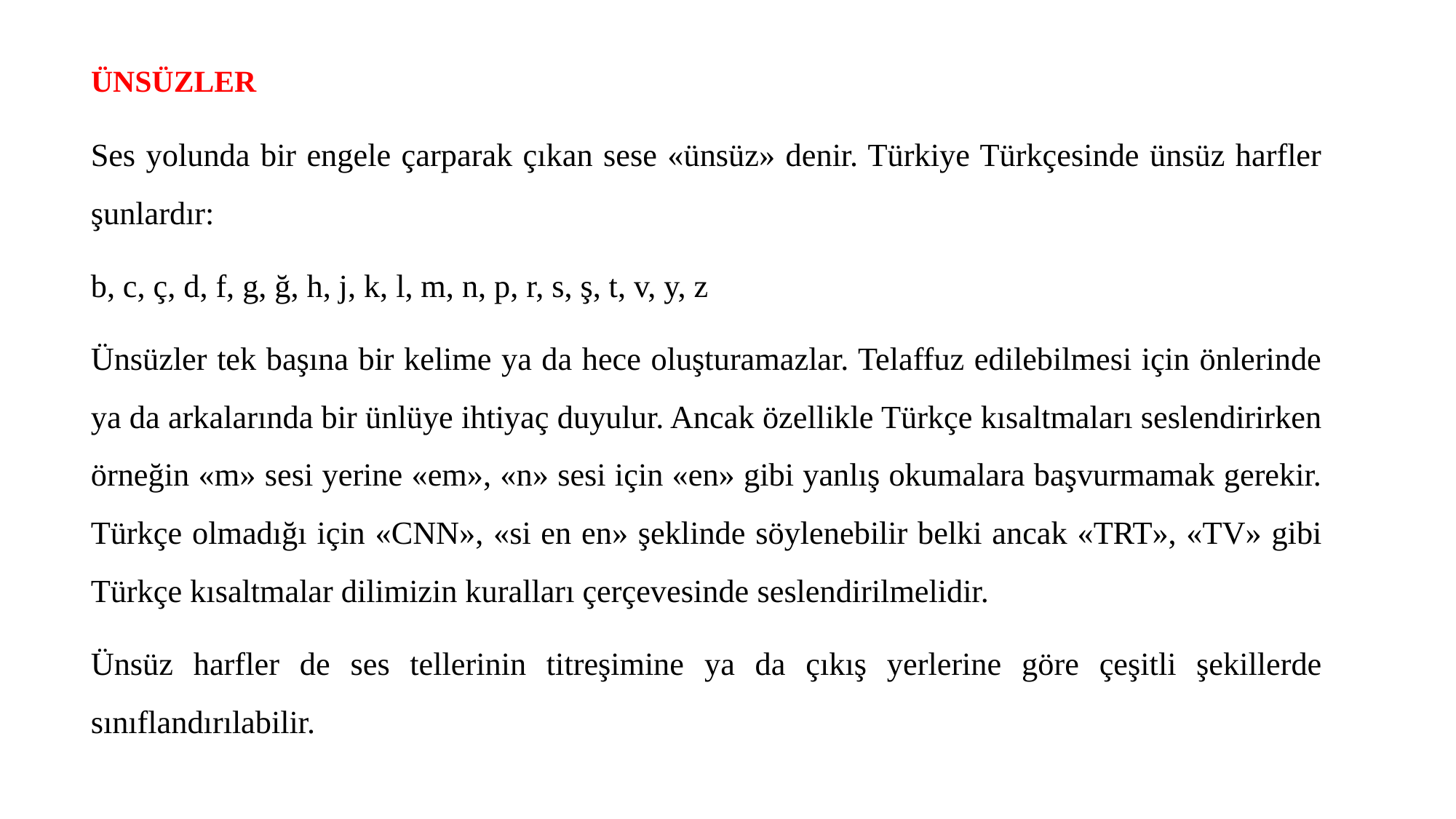

# ÜNSÜZLER

Ses yolunda bir engele çarparak çıkan sese «ünsüz» denir. Türkiye Türkçesinde ünsüz harfler şunlardır:
b, c, ç, d, f, g, ğ, h, j, k, l, m, n, p, r, s, ş, t, v, y, z
Ünsüzler tek başına bir kelime ya da hece oluşturamazlar. Telaffuz edilebilmesi için önlerinde ya da arkalarında bir ünlüye ihtiyaç duyulur. Ancak özellikle Türkçe kısaltmaları seslendirirken örneğin «m» sesi yerine «em», «n» sesi için «en» gibi yanlış okumalara başvurmamak gerekir. Türkçe olmadığı için «CNN», «si en en» şeklinde söylenebilir belki ancak «TRT», «TV» gibi Türkçe kısaltmalar dilimizin kuralları çerçevesinde seslendirilmelidir.
Ünsüz harfler de ses tellerinin titreşimine ya da çıkış yerlerine göre çeşitli şekillerde sınıflandırılabilir.